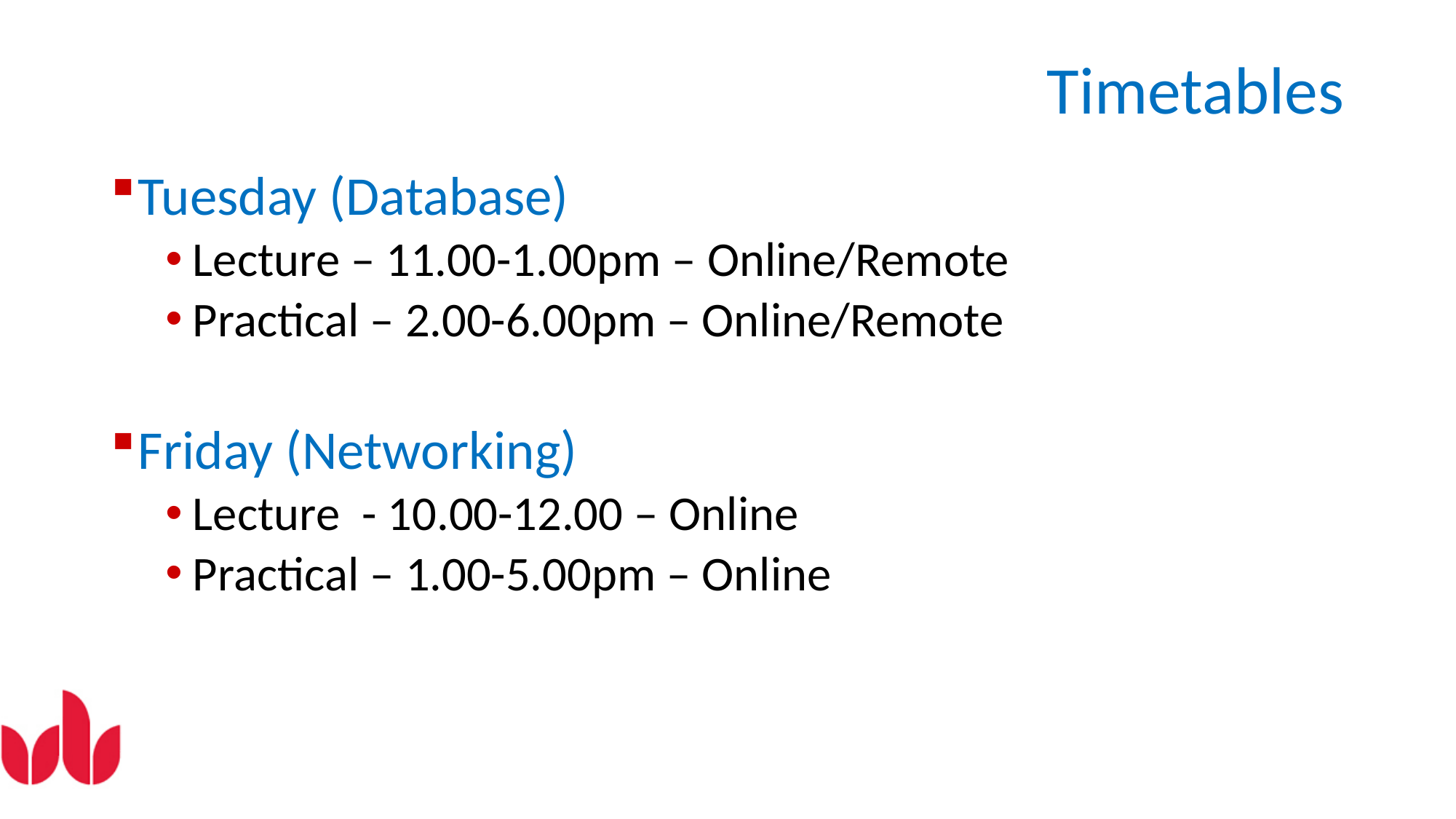

# Timetables
Tuesday (Database)
Lecture – 11.00-1.00pm – Online/Remote
Practical – 2.00-6.00pm – Online/Remote

Friday (Networking)
Lecture  - 10.00-12.00 – Online
Practical – 1.00-5.00pm – Online